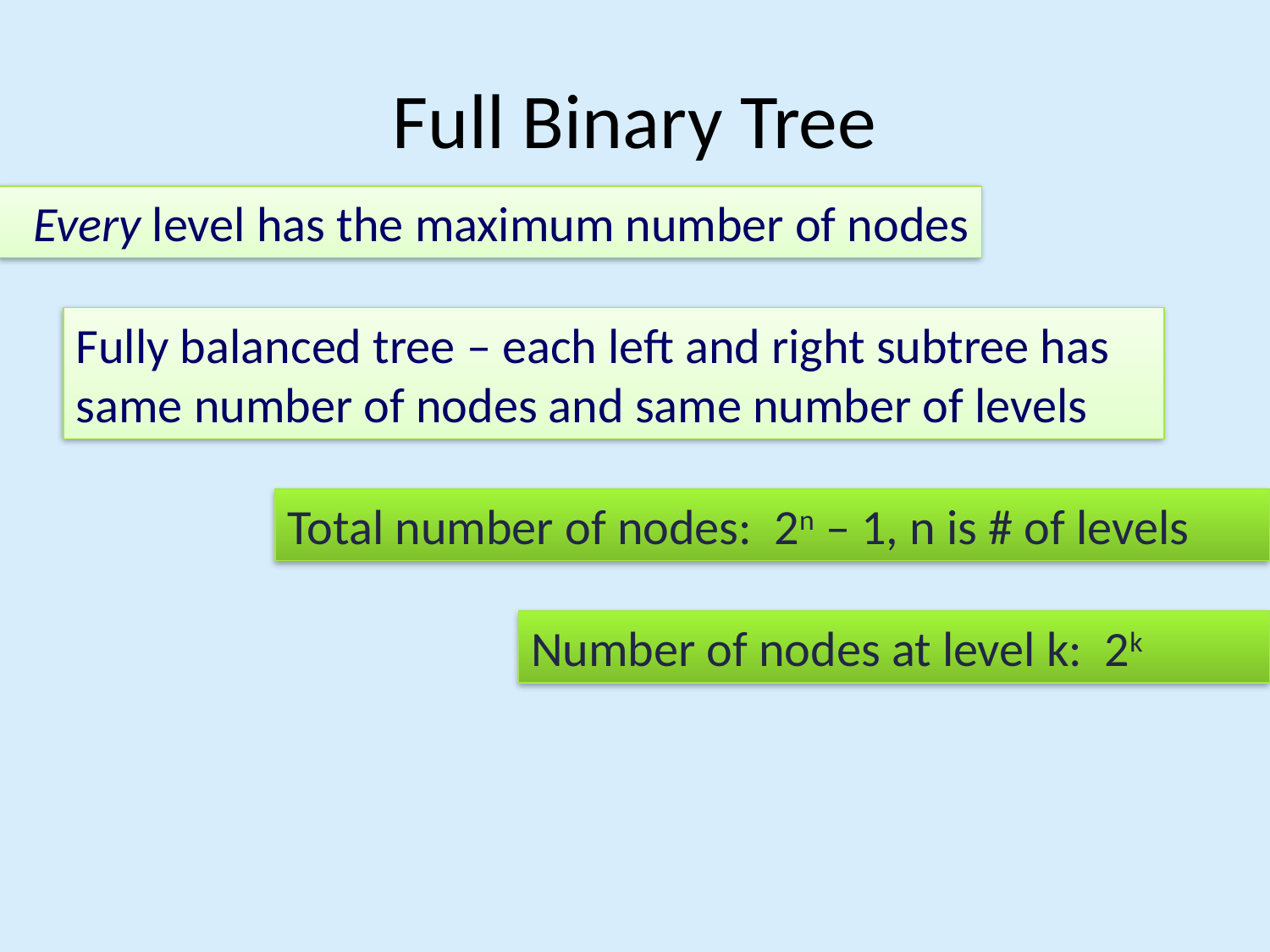

# Full Binary Tree
  Every level has the maximum number of nodes
Fully balanced tree – each left and right subtree has same number of nodes and same number of levels
Total number of nodes:  2n – 1, n is # of levels
Number of nodes at level k:  2k